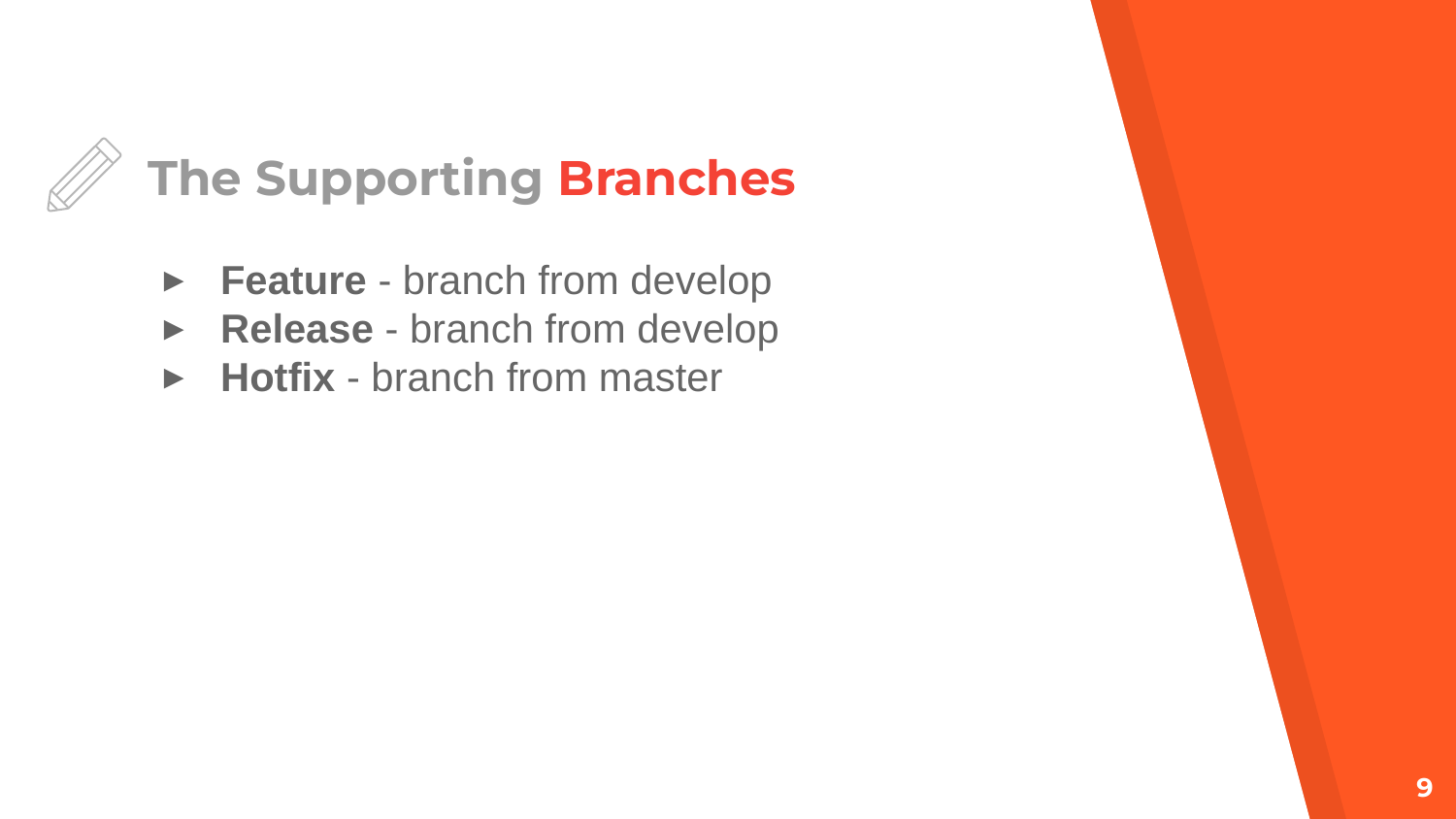

The Supporting Branches
Feature - branch from develop
Release - branch from develop
Hotfix - branch from master
9